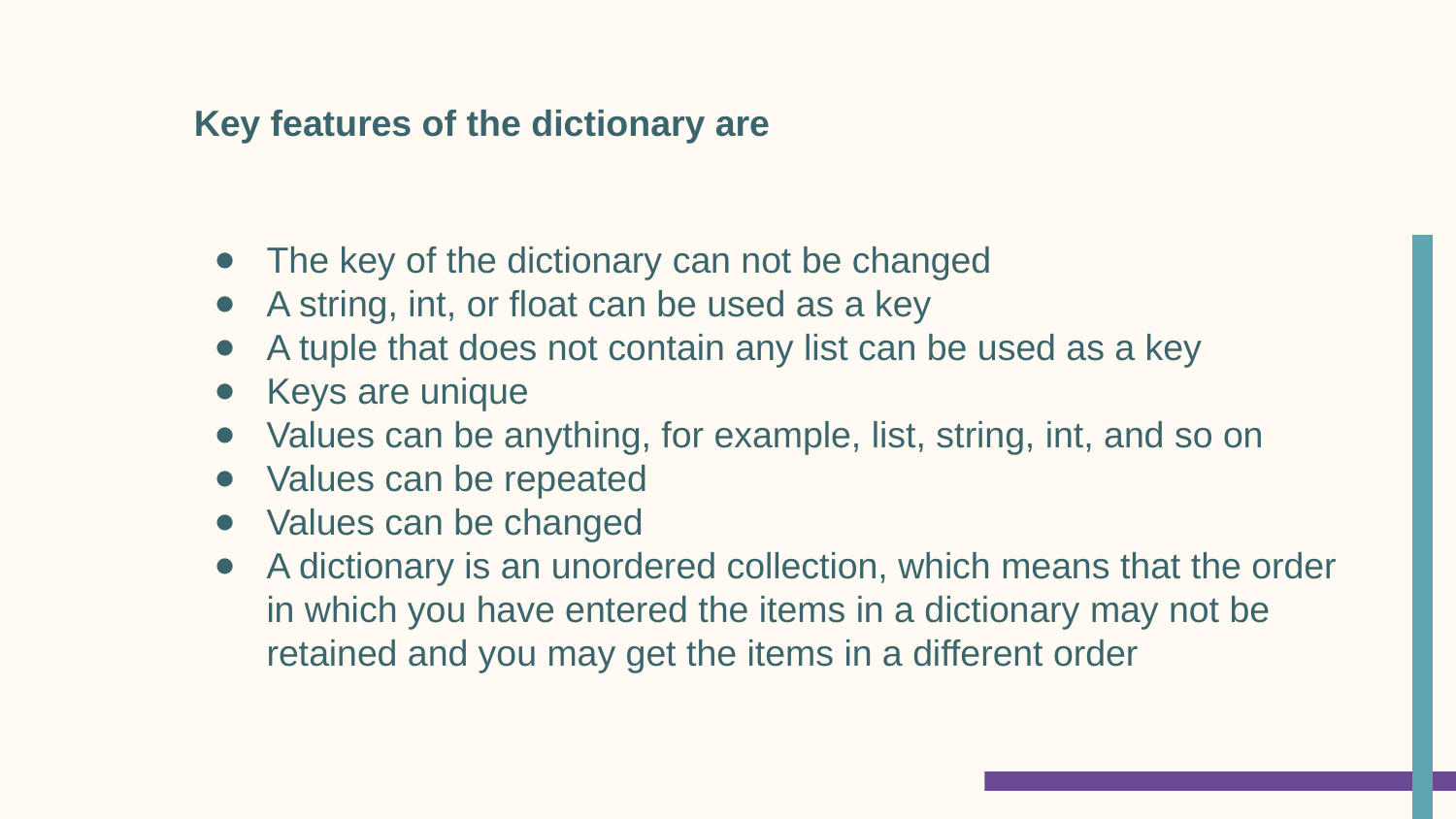

# Key features of the dictionary are
The key of the dictionary can not be changed
A string, int, or float can be used as a key
A tuple that does not contain any list can be used as a key
Keys are unique
Values can be anything, for example, list, string, int, and so on
Values can be repeated
Values can be changed
A dictionary is an unordered collection, which means that the order in which you have entered the items in a dictionary may not be retained and you may get the items in a different order